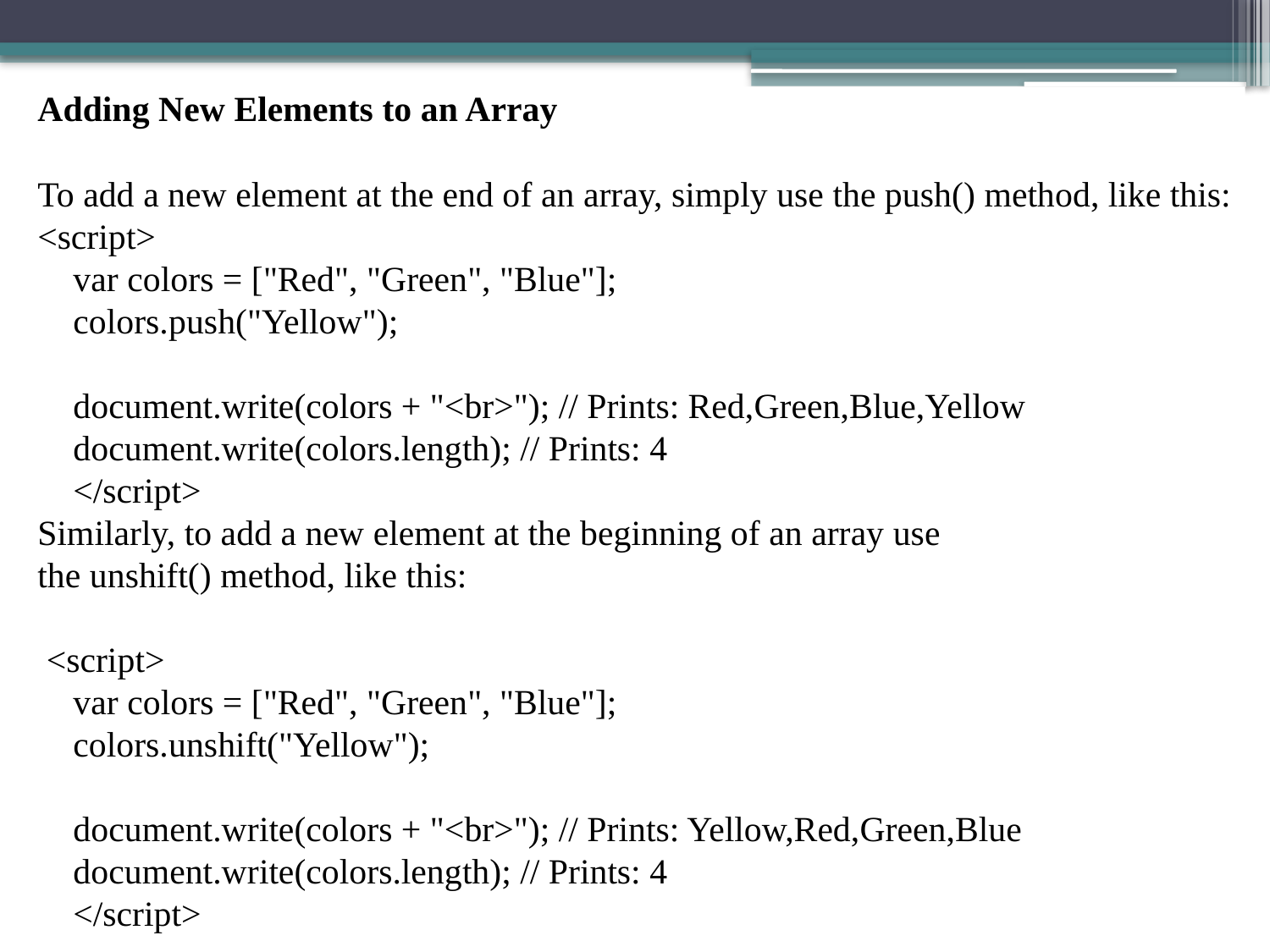

Adding New Elements to an Array

To add a new element at the end of an array, simply use the push() method, like this:
<script>
    var colors = ["Red", "Green", "Blue"];
    colors.push("Yellow");

    document.write(colors + "<br>"); // Prints: Red,Green,Blue,Yellow
    document.write(colors.length); // Prints: 4
    </script>
Similarly, to add a new element at the beginning of an array use the unshift() method, like this:
 <script>
    var colors = ["Red", "Green", "Blue"];
    colors.unshift("Yellow");

    document.write(colors + "<br>"); // Prints: Yellow,Red,Green,Blue
    document.write(colors.length); // Prints: 4
    </script>